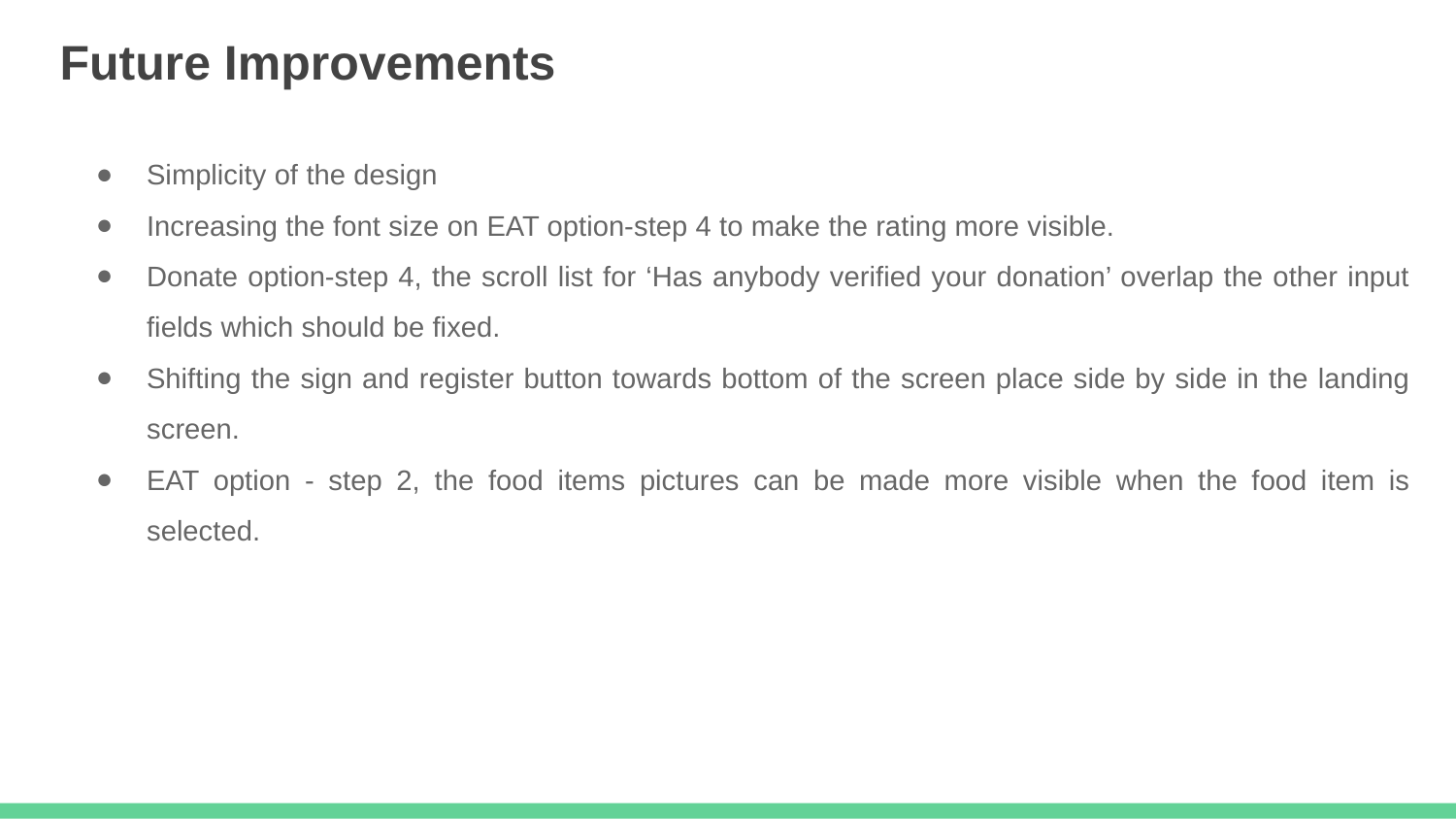

Future Improvements
Simplicity of the design
Increasing the font size on EAT option-step 4 to make the rating more visible.
Donate option-step 4, the scroll list for ‘Has anybody verified your donation’ overlap the other input fields which should be fixed.
Shifting the sign and register button towards bottom of the screen place side by side in the landing screen.
EAT option - step 2, the food items pictures can be made more visible when the food item is selected.